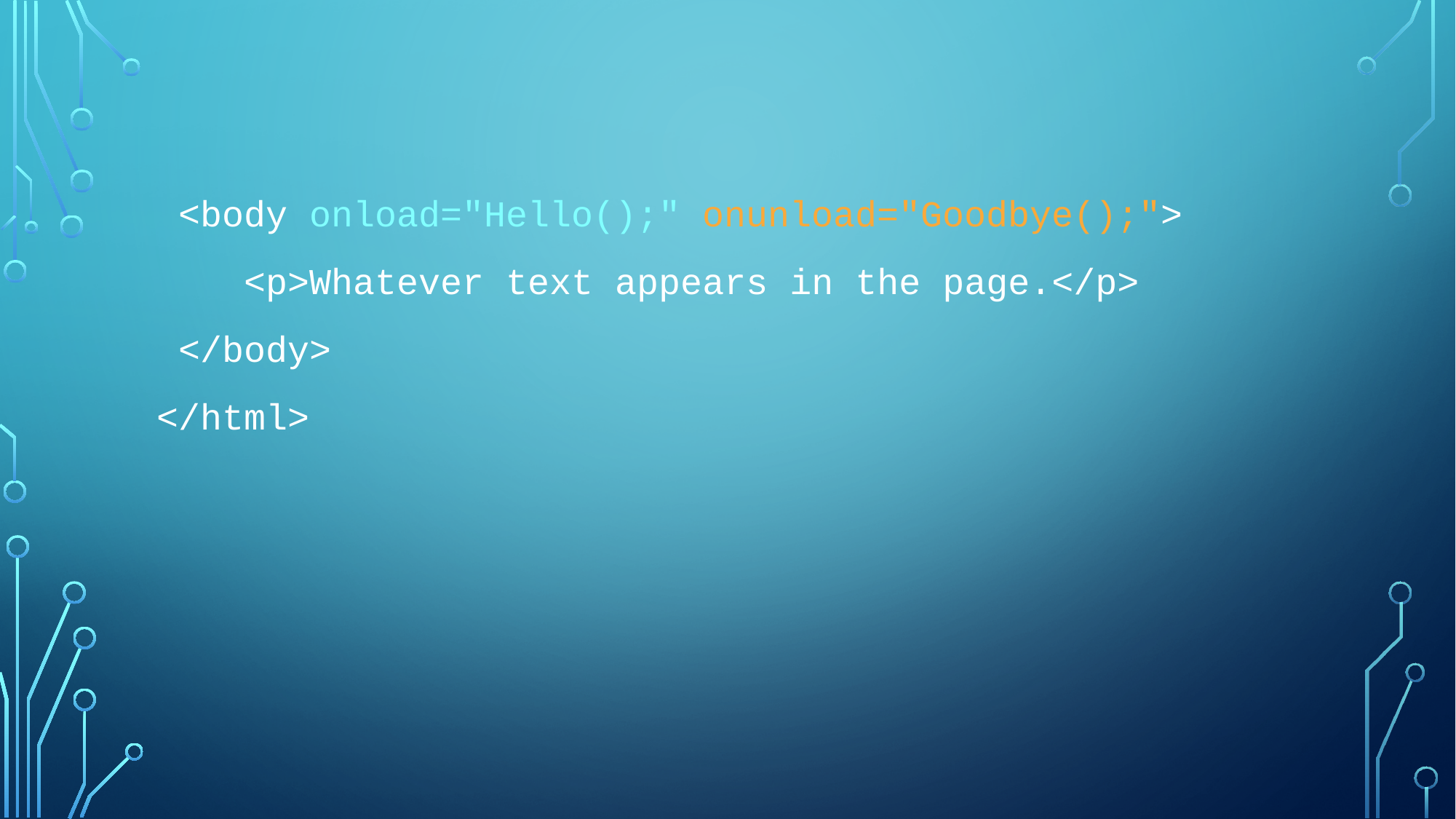

<body onload="Hello();" onunload="Goodbye();">
    <p>Whatever text appears in the page.</p>
 </body>
</html>